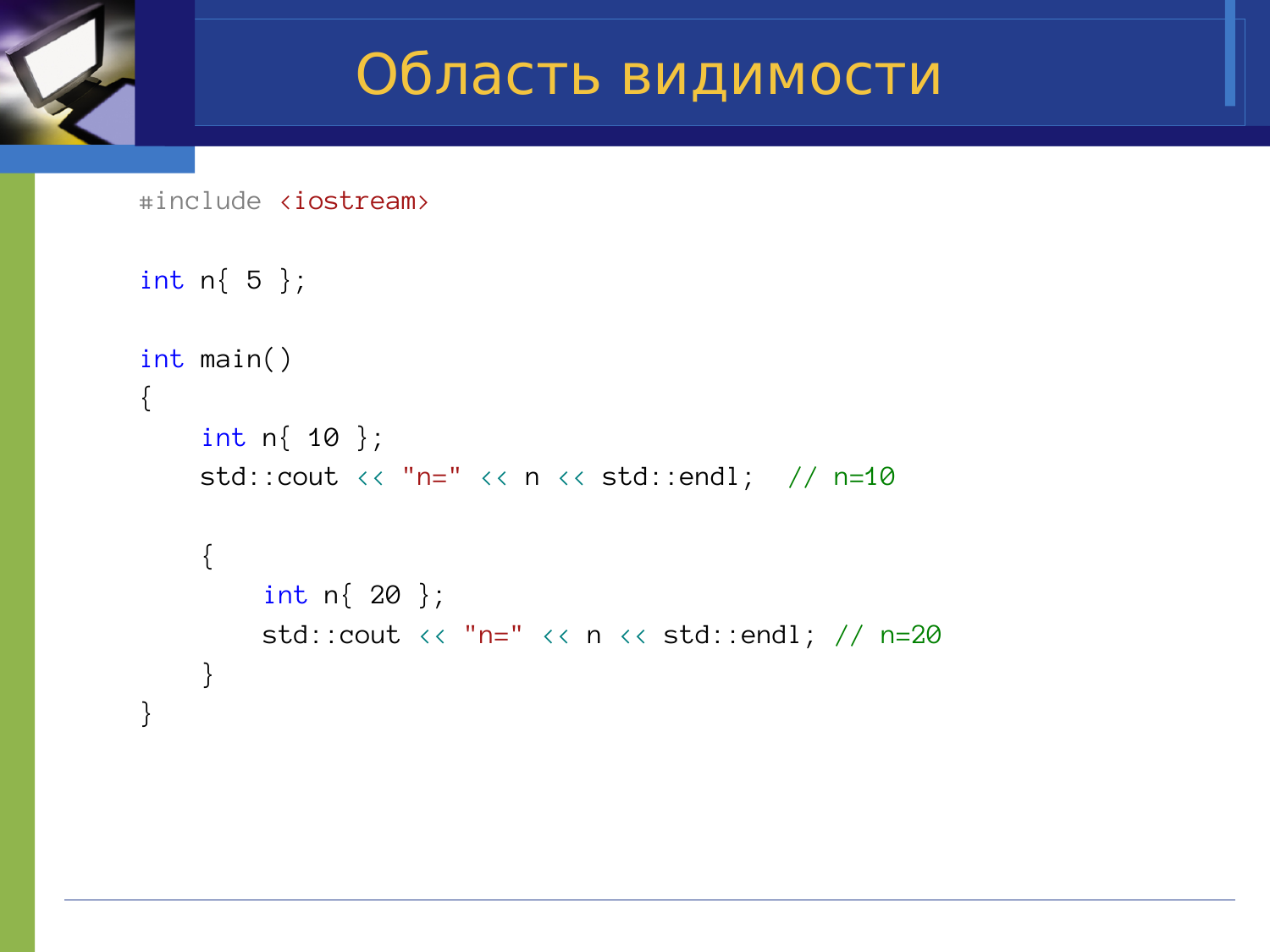

# Область видимости
#include <iostream>

int n{ 5 };

int main()
{
    int n{ 10 };
    std::cout << "n=" << n << std::endl;  // n=10

    {
        int n{ 20 };
        std::cout << "n=" << n << std::endl; // n=20
    }
}